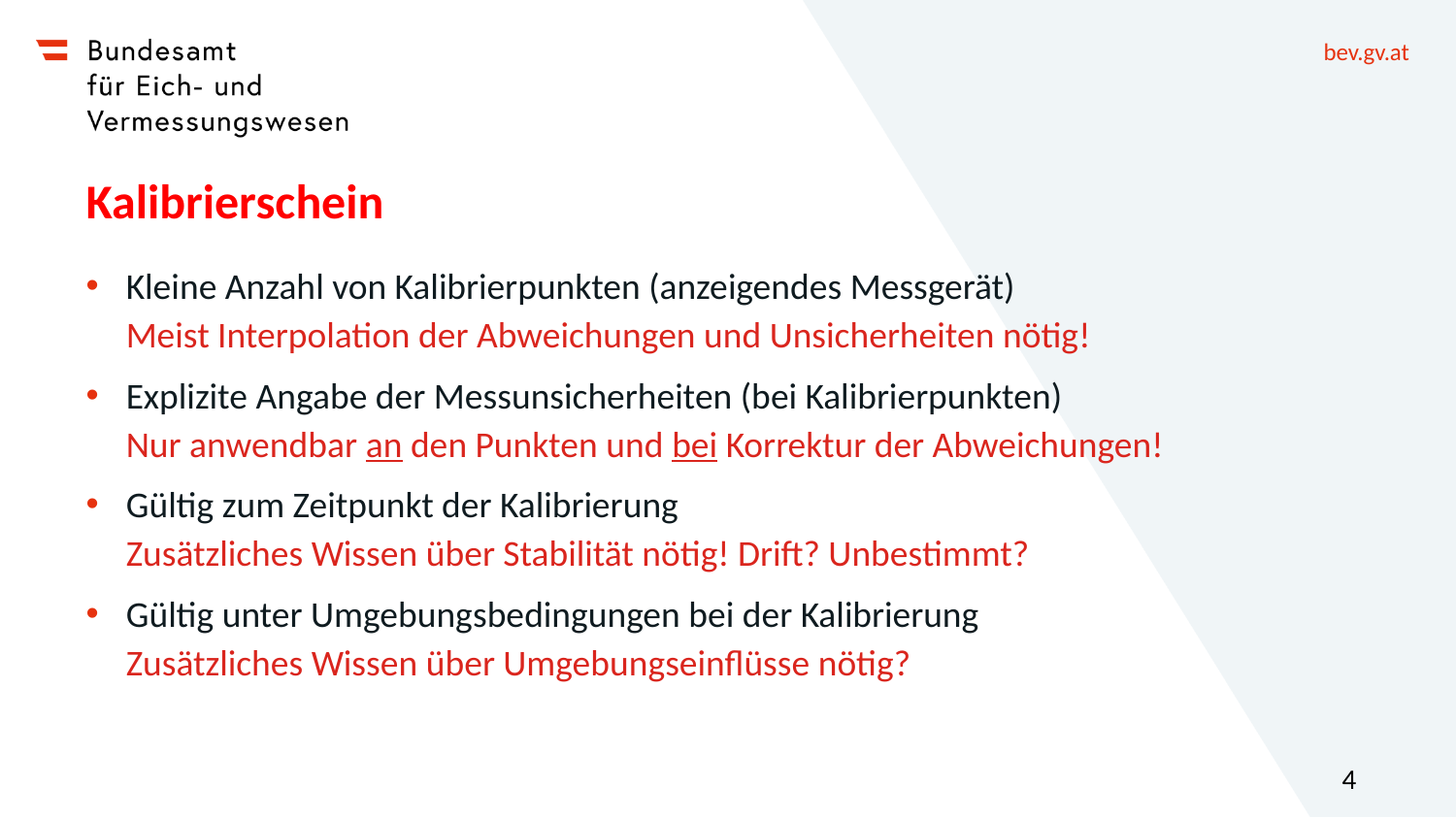

# Kalibrierschein
Kleine Anzahl von Kalibrierpunkten (anzeigendes Messgerät)
Meist Interpolation der Abweichungen und Unsicherheiten nötig!
Explizite Angabe der Messunsicherheiten (bei Kalibrierpunkten)
Nur anwendbar an den Punkten und bei Korrektur der Abweichungen!
Gültig zum Zeitpunkt der Kalibrierung
Zusätzliches Wissen über Stabilität nötig! Drift? Unbestimmt?
Gültig unter Umgebungsbedingungen bei der Kalibrierung
Zusätzliches Wissen über Umgebungseinflüsse nötig?
4